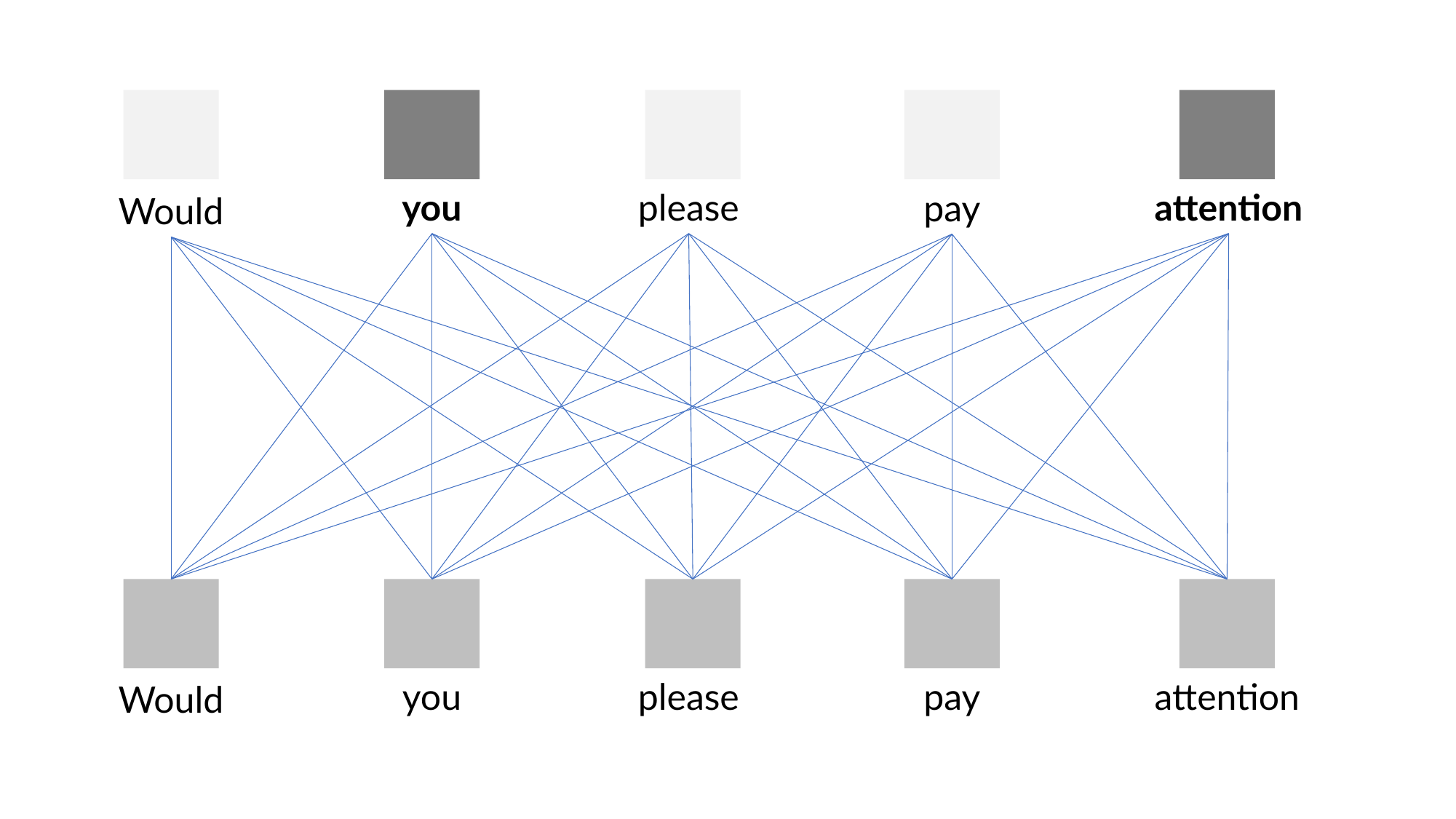

please
attention
you
pay
Would

please
attention
you
pay
Would